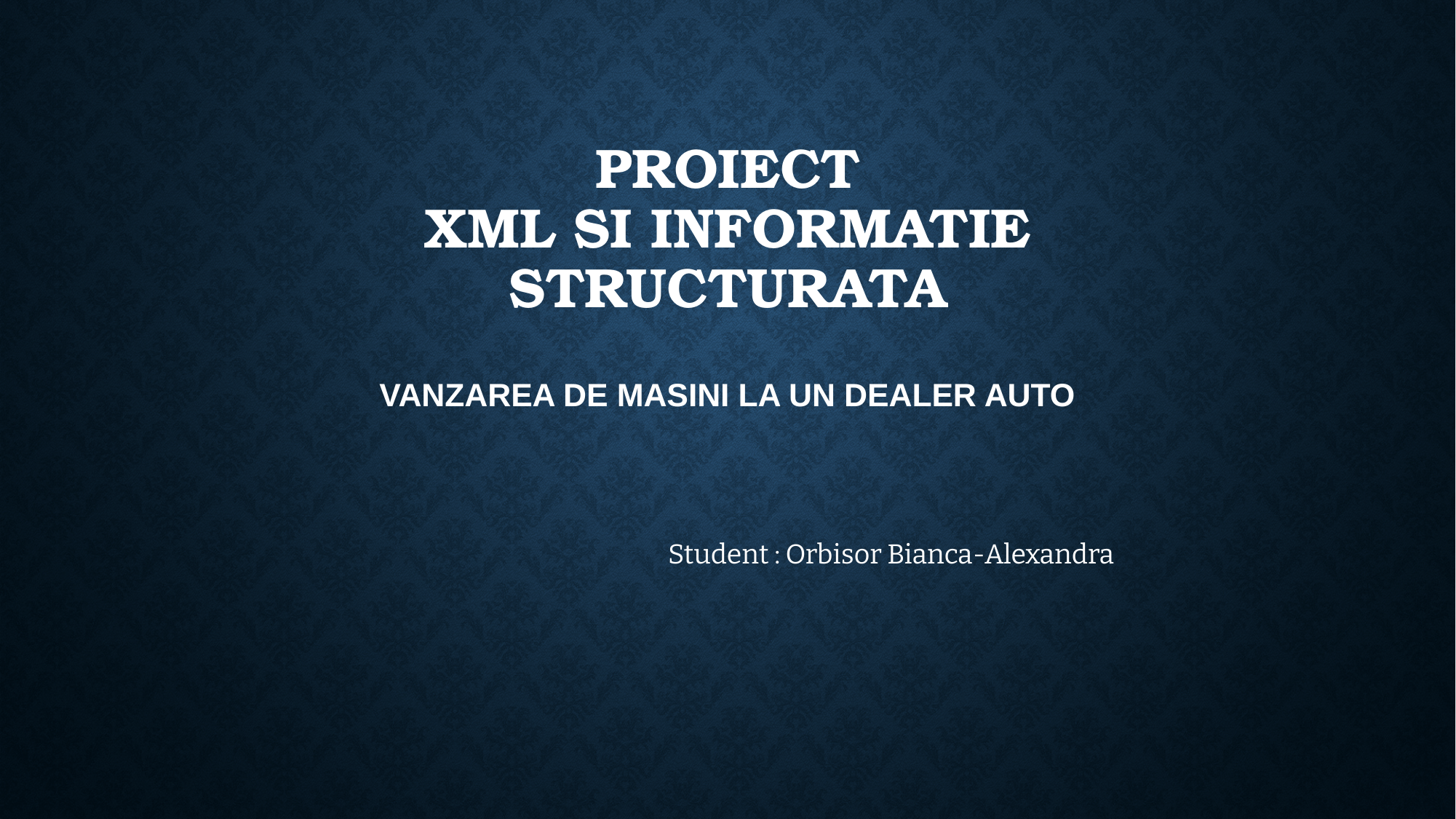

# PROIECT XML SI INFORMATIE STRUCTURATA VANZAREA DE MASINI LA UN DEALER AUTO

				Student : Orbisor Bianca-Alexandra